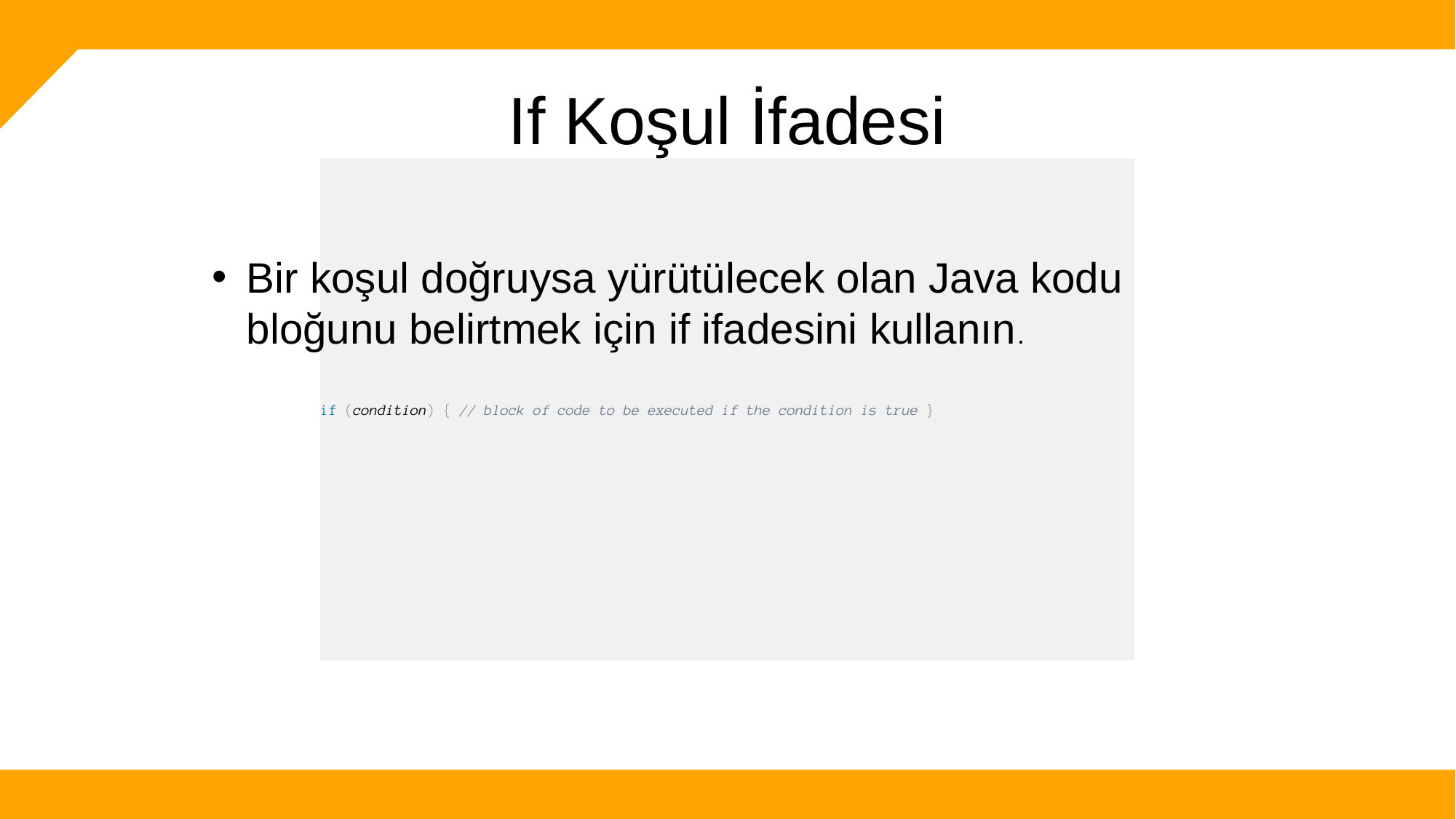

# If Koşul İfadesi
Bir koşul doğruysa yürütülecek olan Java kodu bloğunu belirtmek için if ifadesini kullanın.
if (condition) { // block of code to be executed if the condition is true }